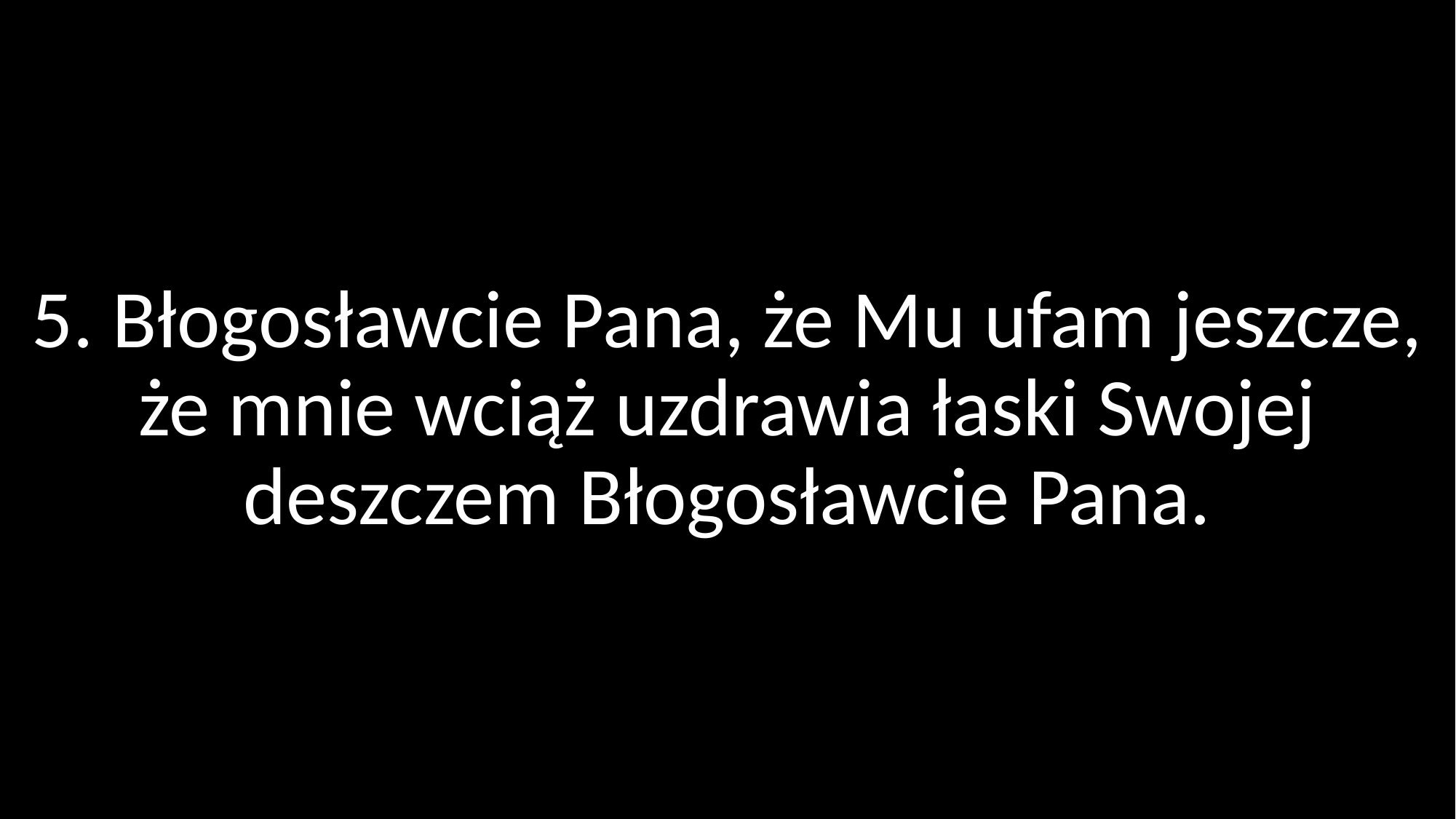

# 5. Błogosławcie Pana, że Mu ufam jeszcze, że mnie wciąż uzdrawia łaski Swojej deszczem Błogosławcie Pana.